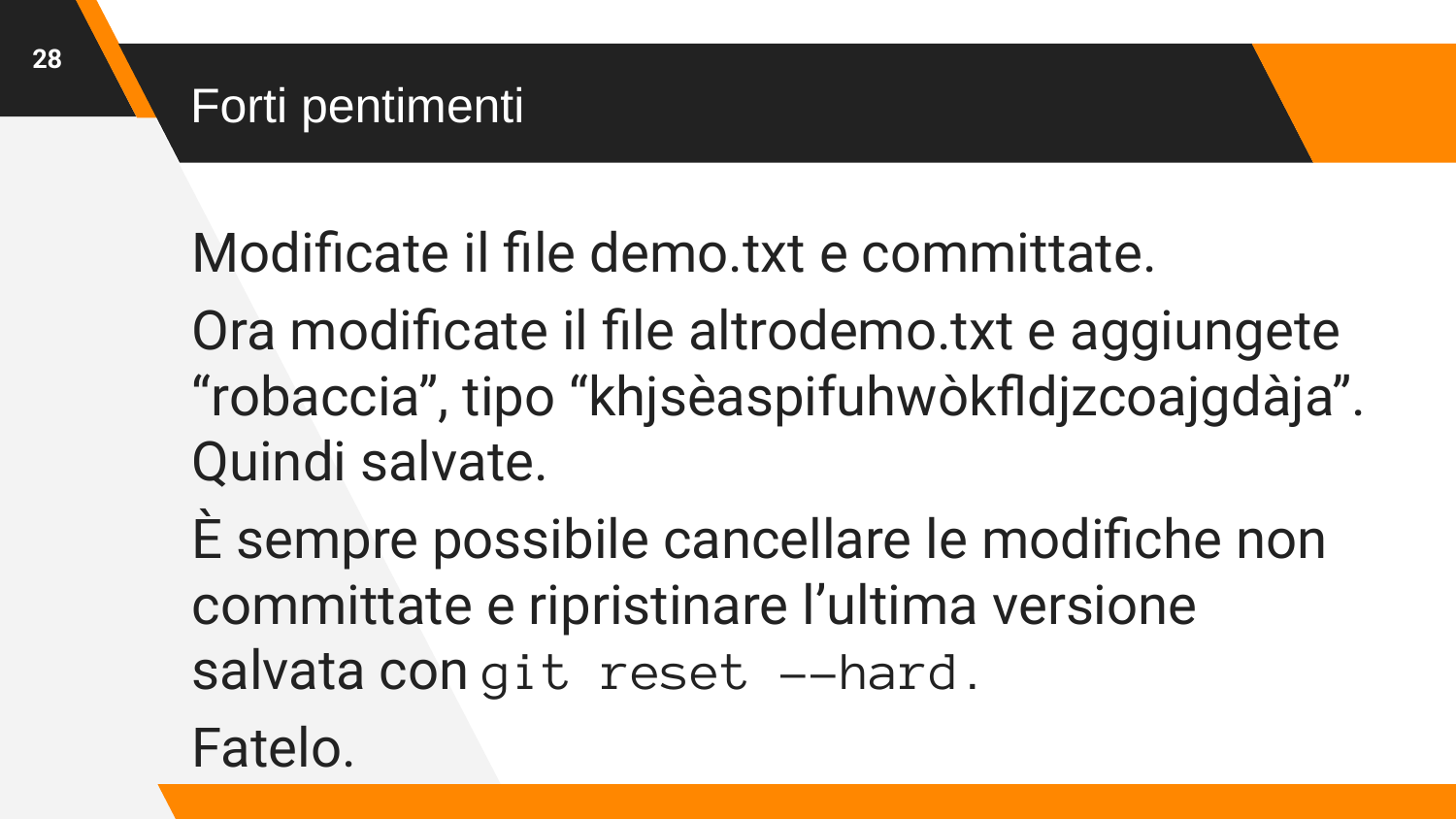

28
# Forti pentimenti
Modificate il file demo.txt e committate.
Ora modificate il file altrodemo.txt e aggiungete “robaccia”, tipo “khjsèaspifuhwòkfldjzcoajgdàja”. Quindi salvate.
È sempre possibile cancellare le modifiche non committate e ripristinare l’ultima versione salvata con git reset --hard.
Fatelo.